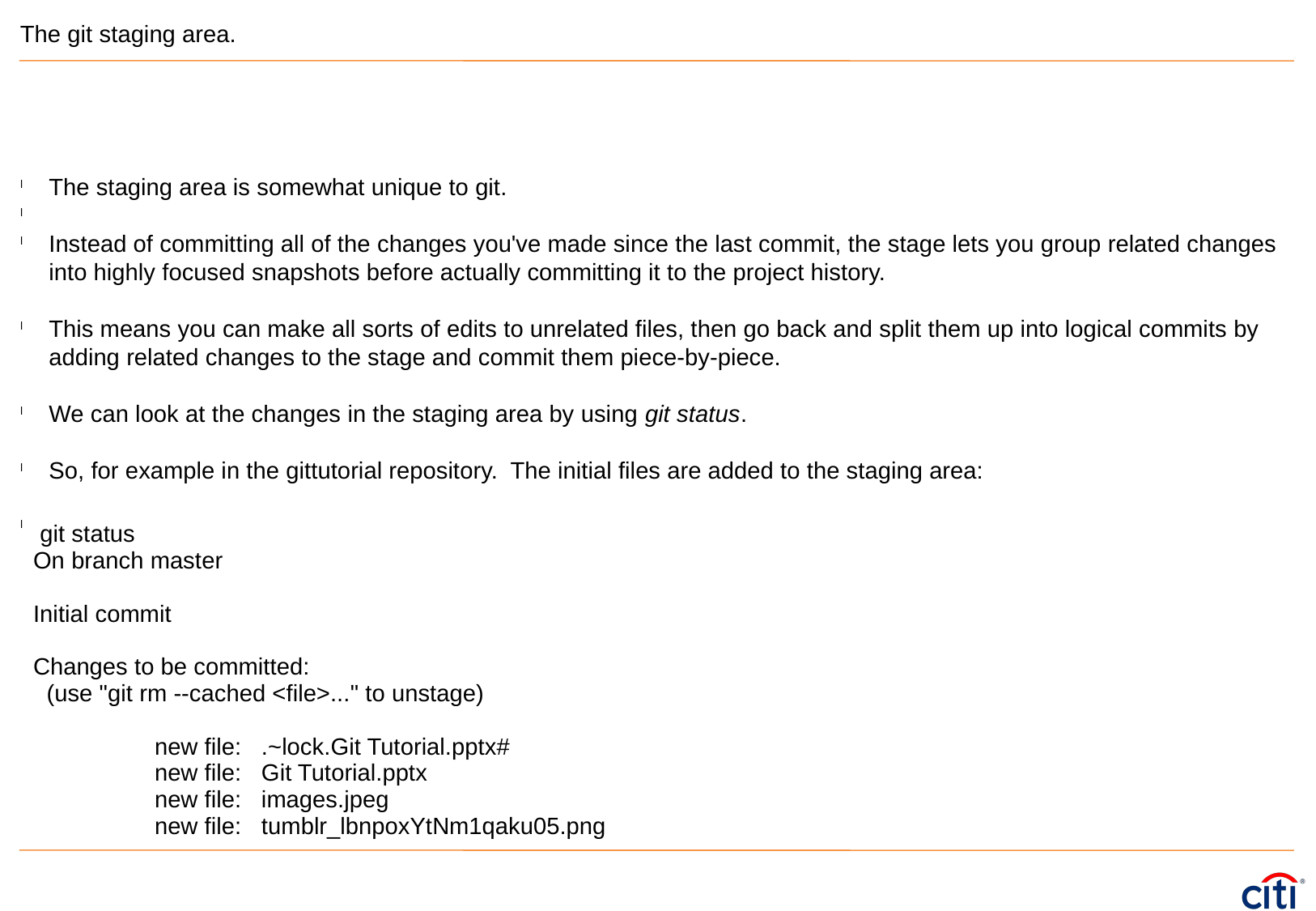

The git staging area.
The staging area is somewhat unique to git.

Instead of committing all of the changes you've made since the last commit, the stage lets you group related changes into highly focused snapshots before actually committing it to the project history.

This means you can make all sorts of edits to unrelated files, then go back and split them up into logical commits by adding related changes to the stage and commit them piece-by-piece.

We can look at the changes in the staging area by using git status.

So, for example in the gittutorial repository.  The initial files are added to the staging area:

| git status On branch master Initial commit Changes to be committed: (use "git rm --cached <file>..." to unstage) new file: .~lock.Git Tutorial.pptx# new file: Git Tutorial.pptx new file: images.jpeg new file: tumblr\_lbnpoxYtNm1qaku05.png |
| --- |